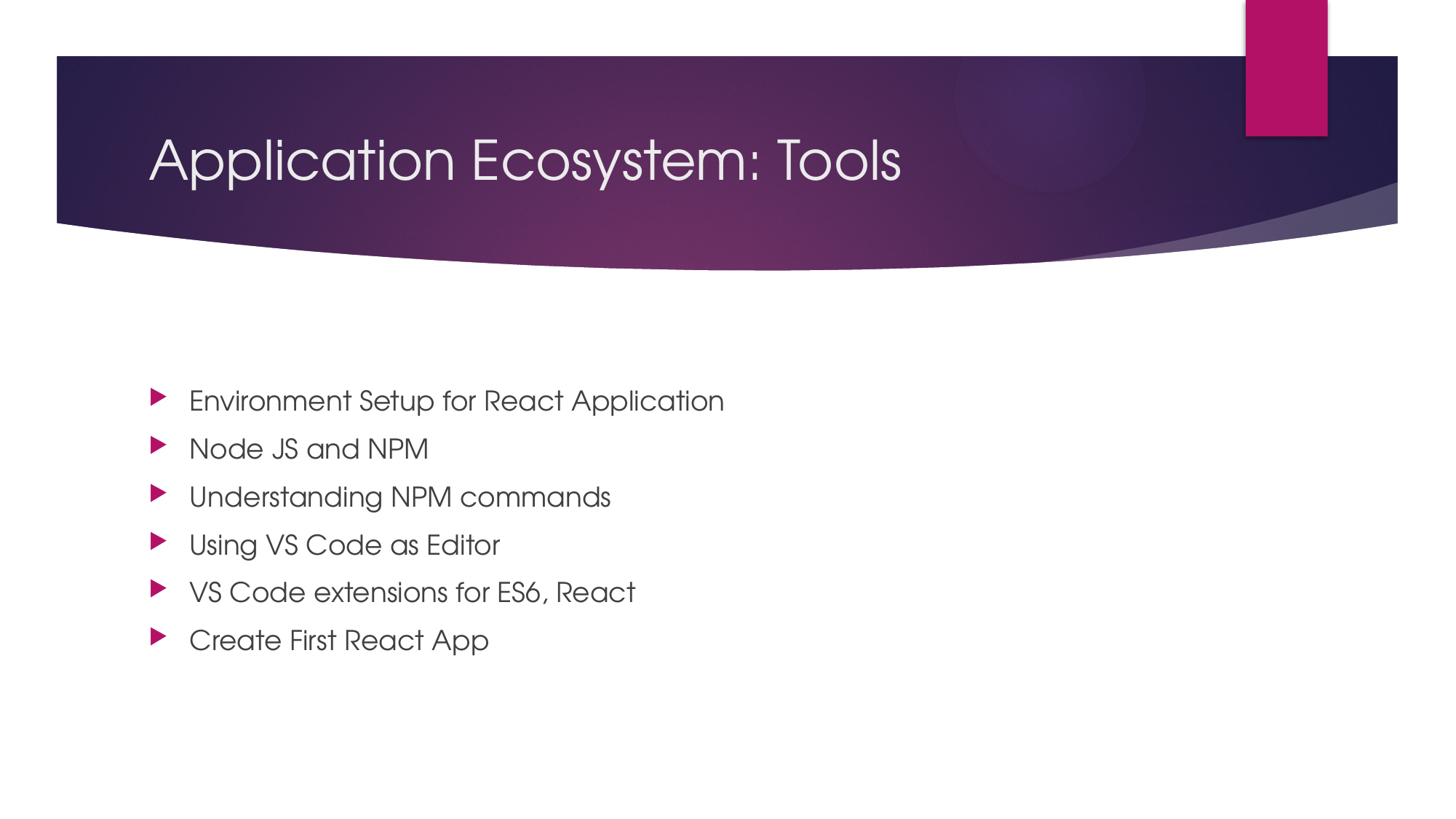

# Application Ecosystem: Tools

Environment Setup for React Application
Node JS and NPM
Understanding NPM commands
Using VS Code as Editor
VS Code extensions for ES6, React
Create First React App